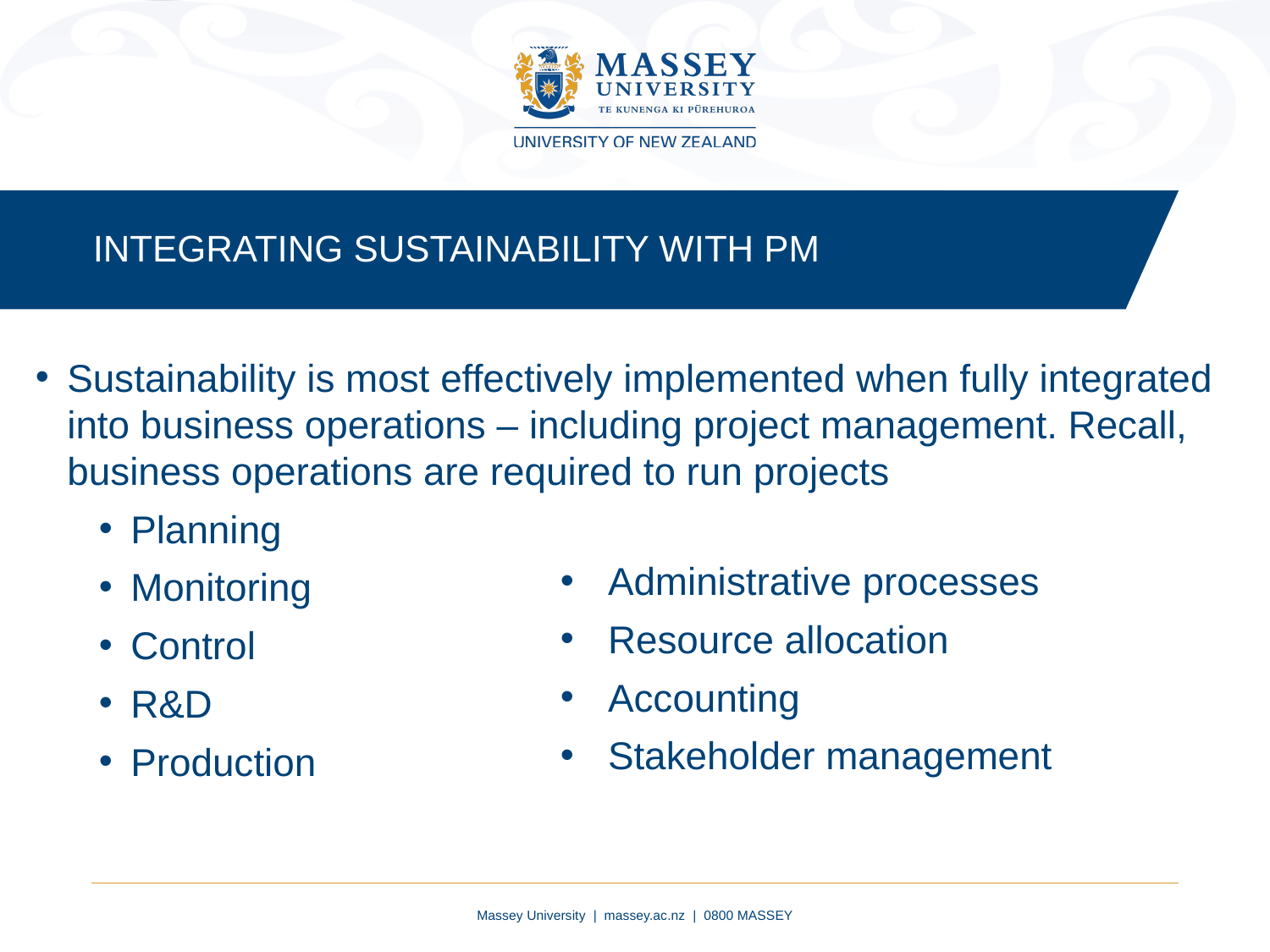

INTEGRATING SUSTAINABILITY WITH PM
Sustainability is most effectively implemented when fully integrated into business operations – including project management. Recall, business operations are required to run projects
Planning
Monitoring
Control
R&D
Production

Administrative processes
Resource allocation
Accounting
Stakeholder management